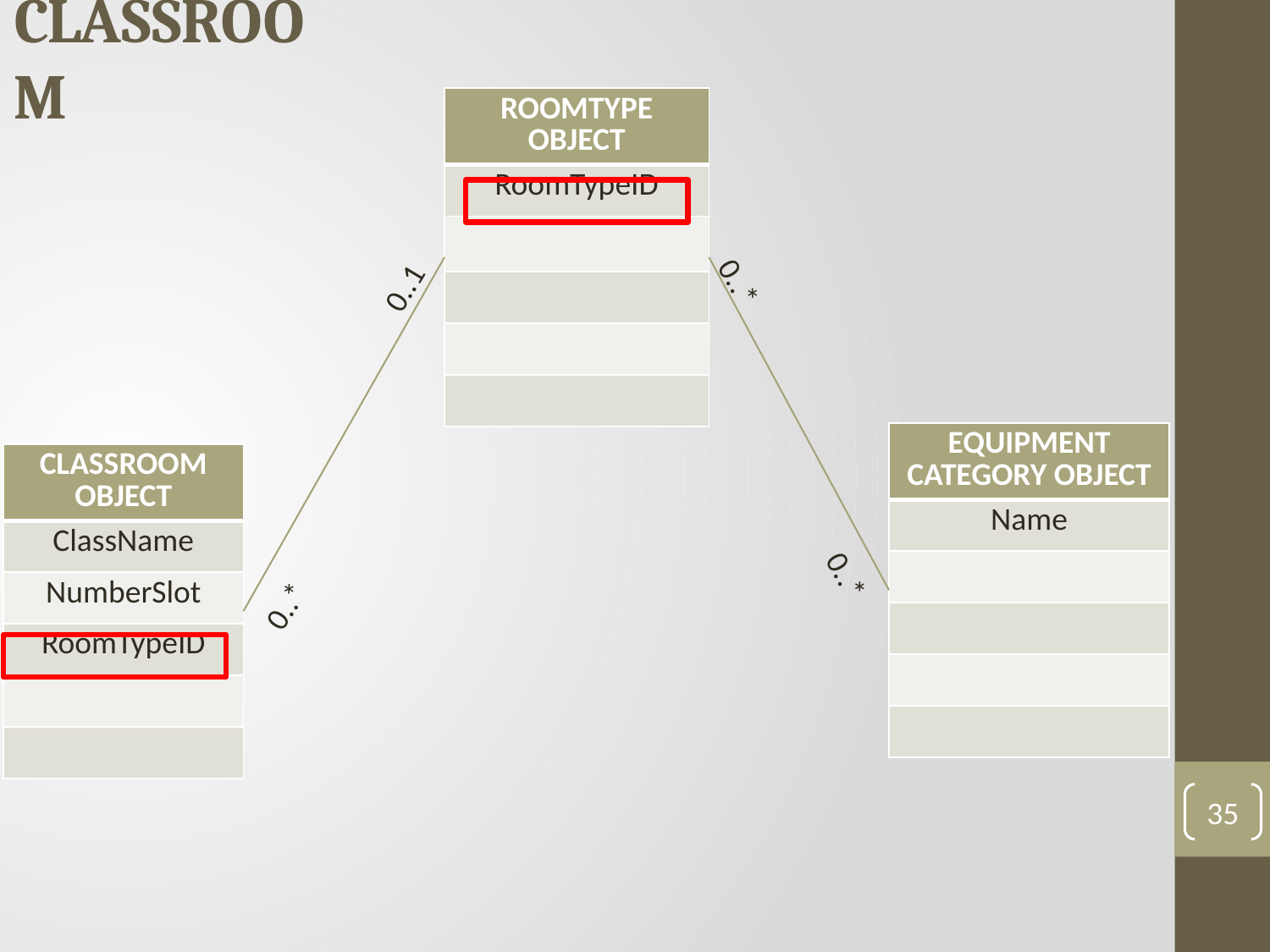

# CLASSROOM
| ROOMTYPE OBJECT |
| --- |
| RoomTypeID |
|  |
|  |
|  |
|  |

0..*
0..1
| EQUIPMENT CATEGORY OBJECT |
| --- |
| Name |
|  |
|  |
|  |
|  |
| CLASSROOM OBJECT |
| --- |
| ClassName |
| NumberSlot |
| RoomTypeID |
|  |
|  |
0..*
0..*

35